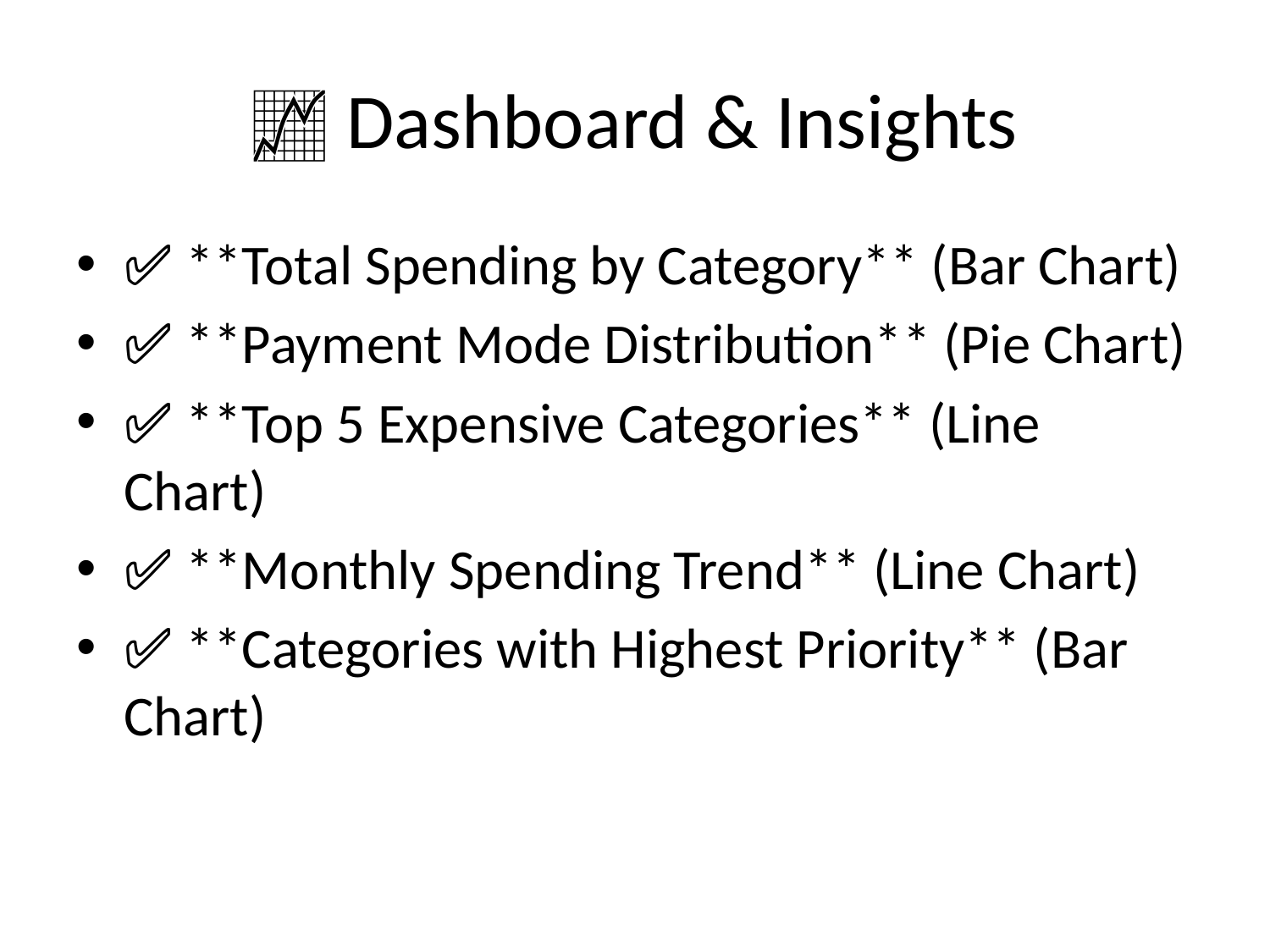

# 📈 Dashboard & Insights
✅ **Total Spending by Category** (Bar Chart)
✅ **Payment Mode Distribution** (Pie Chart)
✅ **Top 5 Expensive Categories** (Line Chart)
✅ **Monthly Spending Trend** (Line Chart)
✅ **Categories with Highest Priority** (Bar Chart)